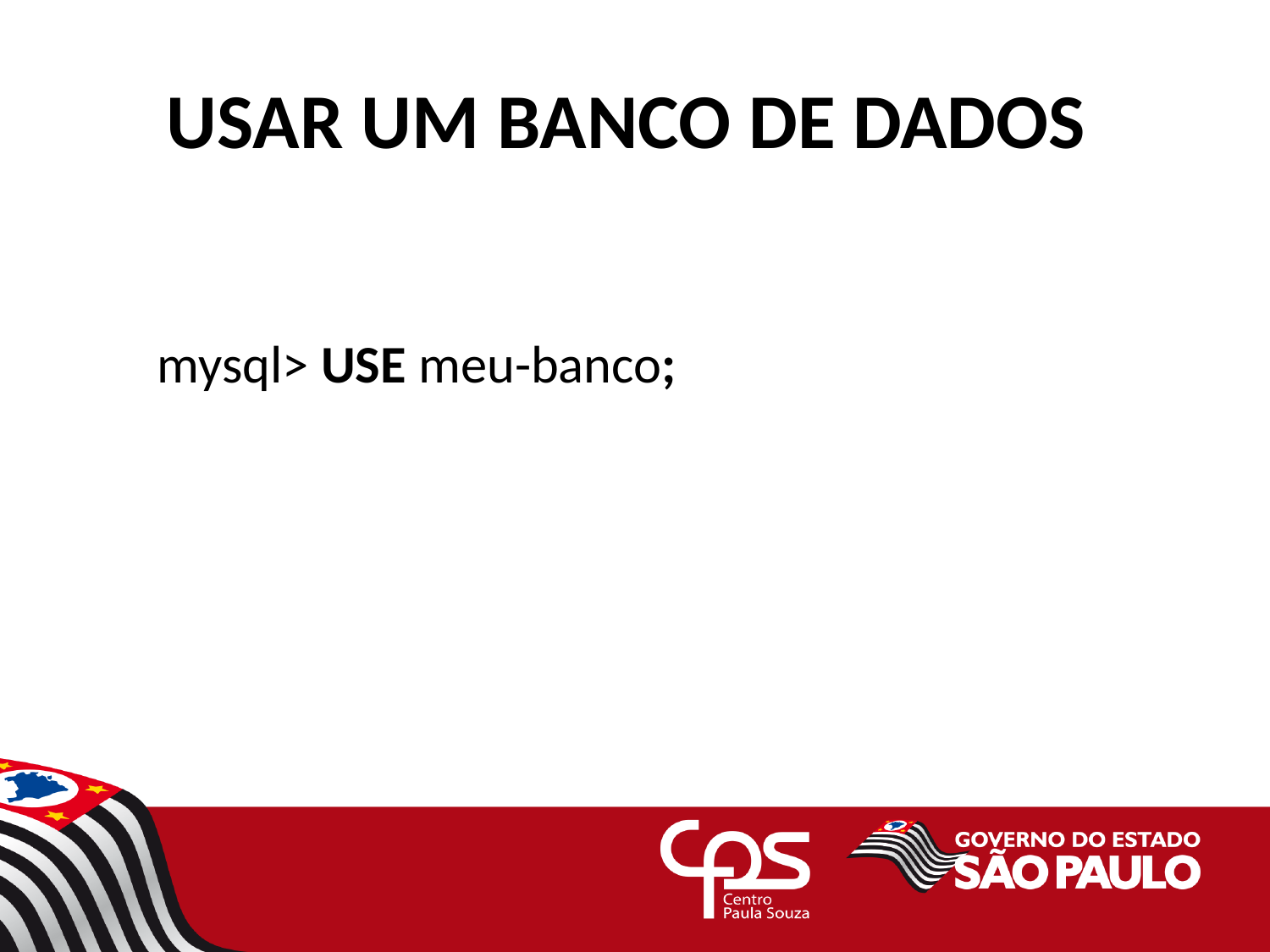

# USAR UM BANCO DE DADOS

mysql> USE meu-banco;